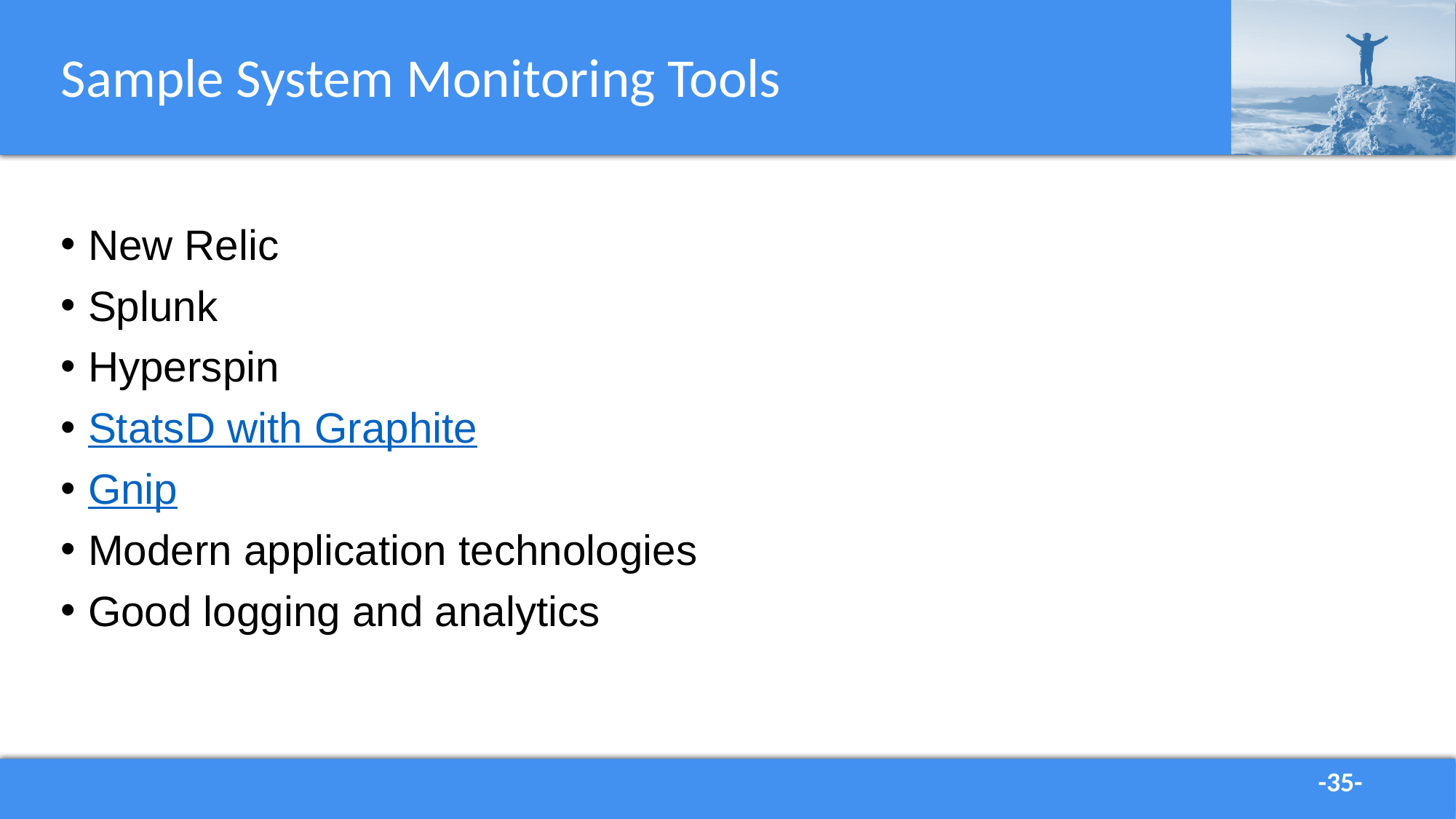

# Sample System Monitoring Tools
New Relic
Splunk
Hyperspin
StatsD with Graphite
Gnip
Modern application technologies
Good logging and analytics